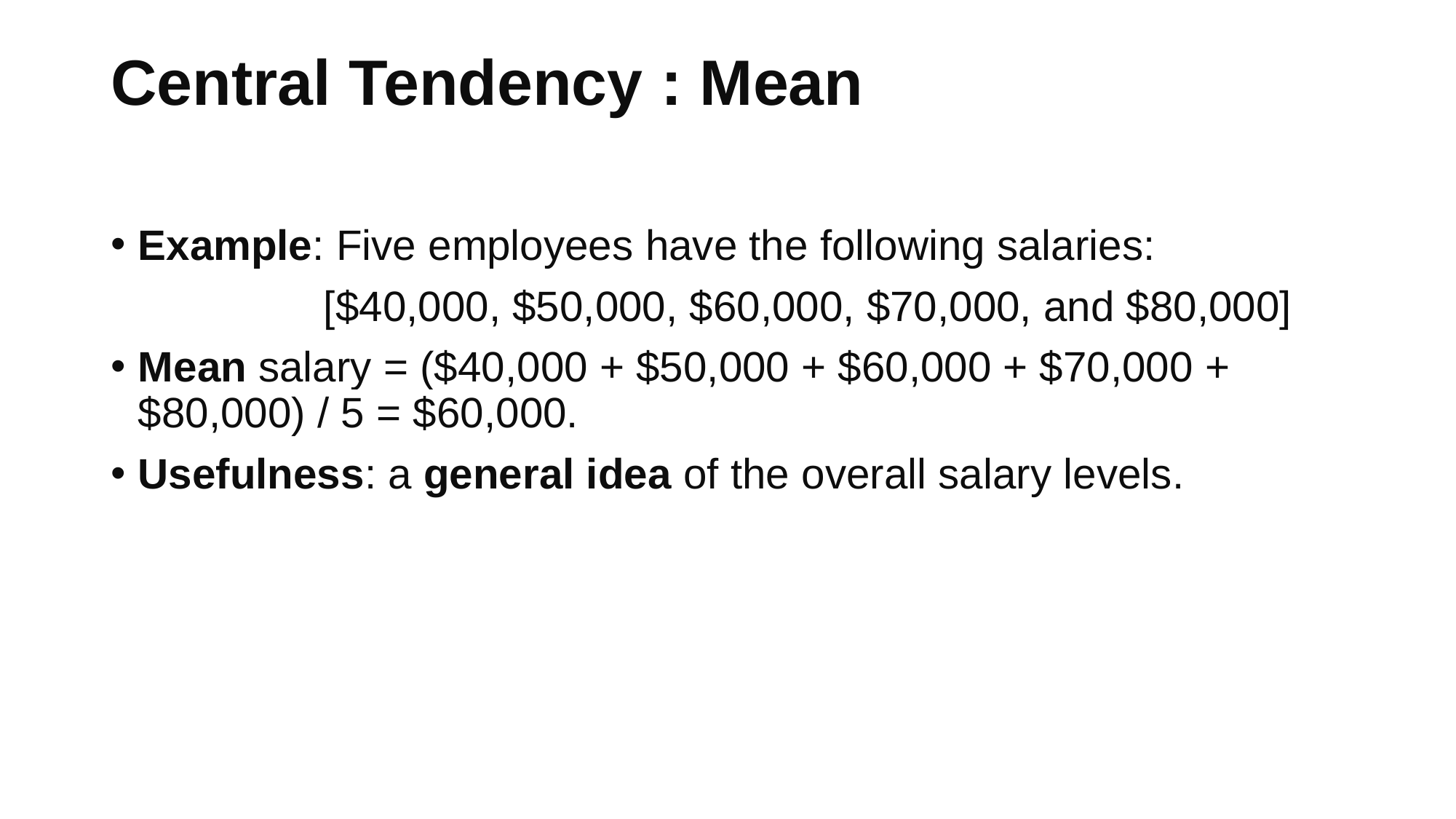

# Central Tendency : Mean
Example: Five employees have the following salaries:
                  [$40,000, $50,000, $60,000, $70,000, and $80,000]
Mean salary = ($40,000 + $50,000 + $60,000 + $70,000 + $80,000) / 5 = $60,000.
Usefulness: a general idea of the overall salary levels.